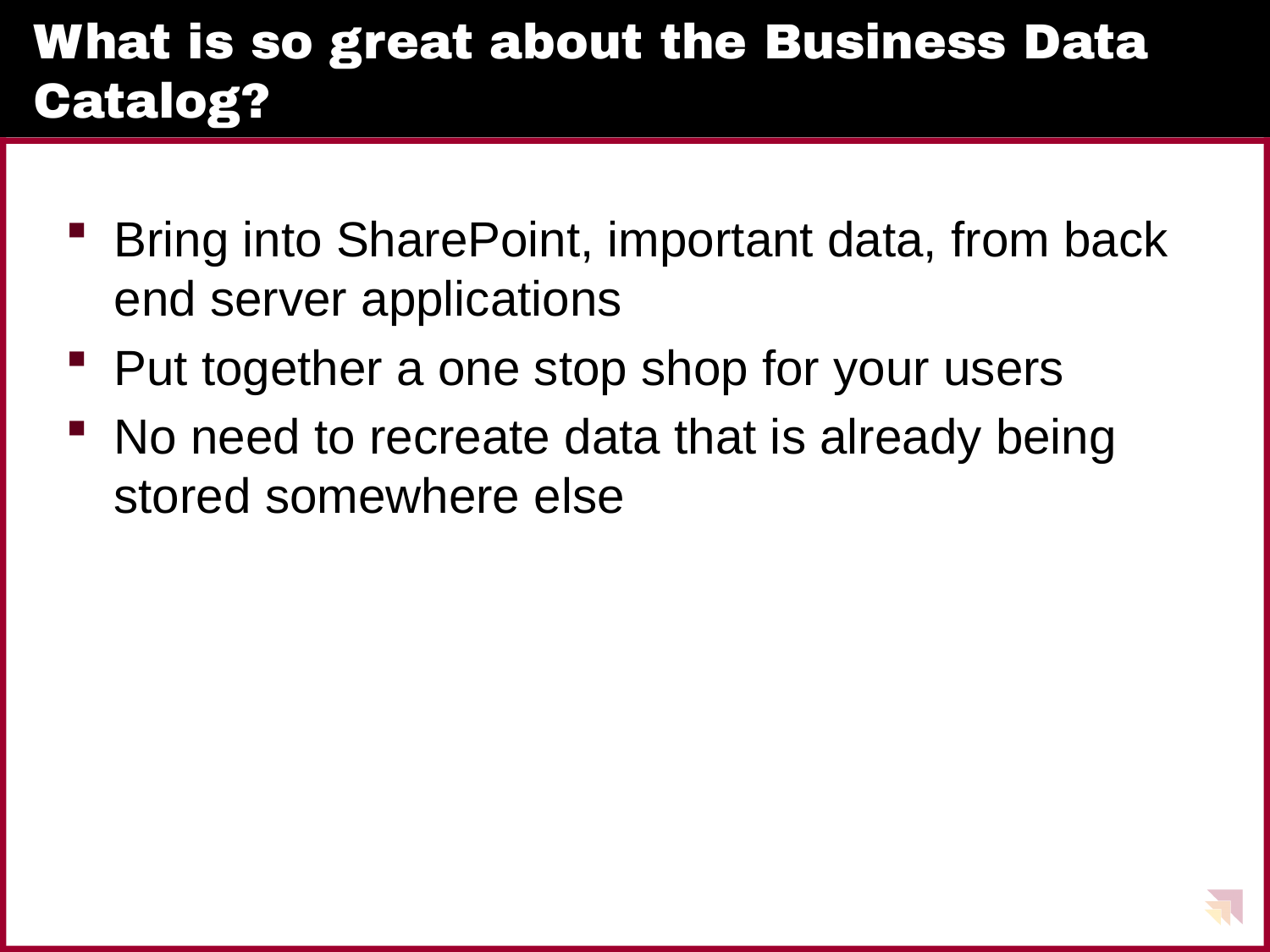

# What is so great about the Business Data Catalog?
Bring into SharePoint, important data, from back end server applications
Put together a one stop shop for your users
No need to recreate data that is already being stored somewhere else